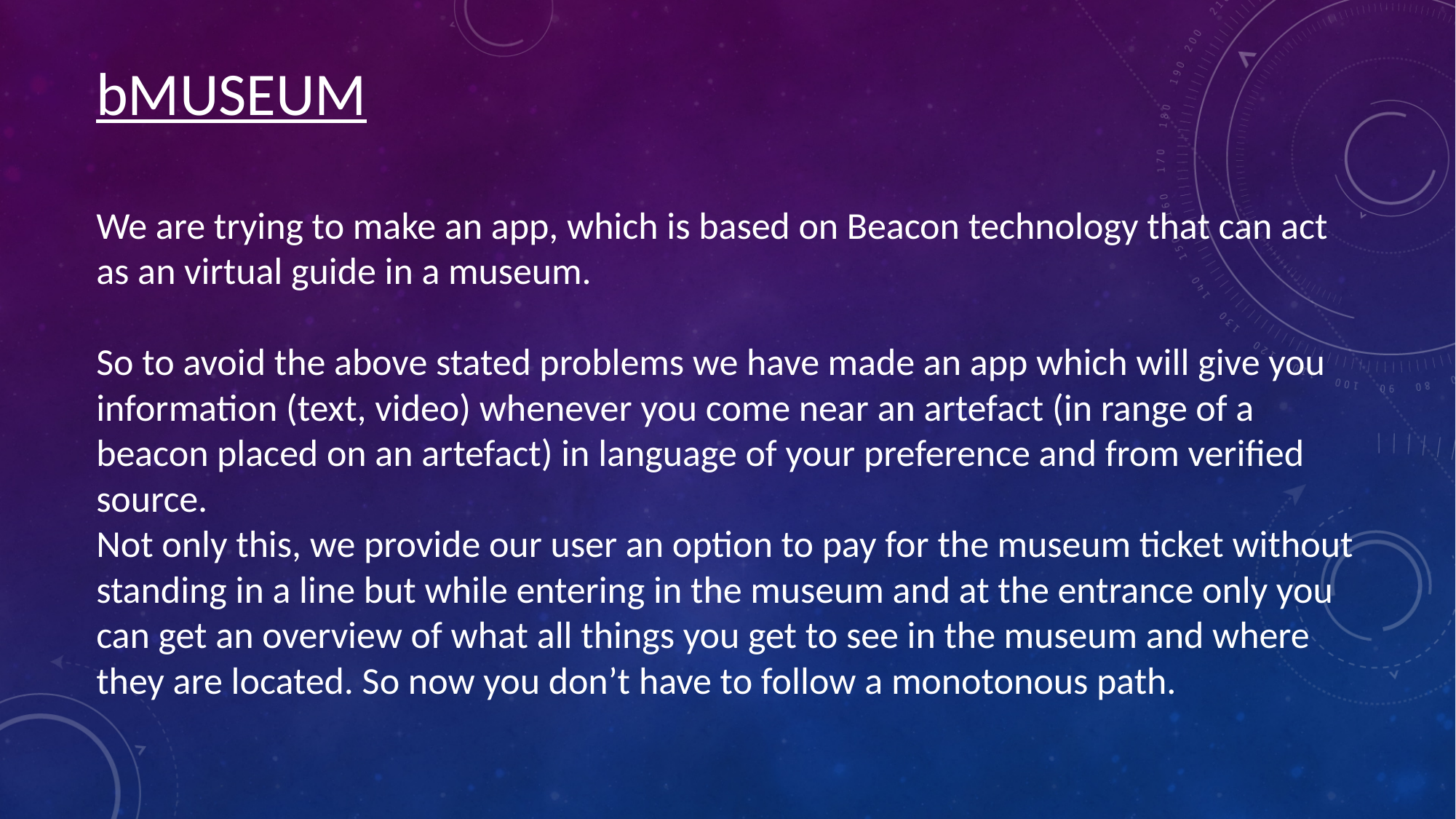

bMUSEUM
We are trying to make an app, which is based on Beacon technology that can act as an virtual guide in a museum.

So to avoid the above stated problems we have made an app which will give you information (text, video) whenever you come near an artefact (in range of a beacon placed on an artefact) in language of your preference and from verified source.
Not only this, we provide our user an option to pay for the museum ticket without standing in a line but while entering in the museum and at the entrance only you can get an overview of what all things you get to see in the museum and where they are located. So now you don’t have to follow a monotonous path.